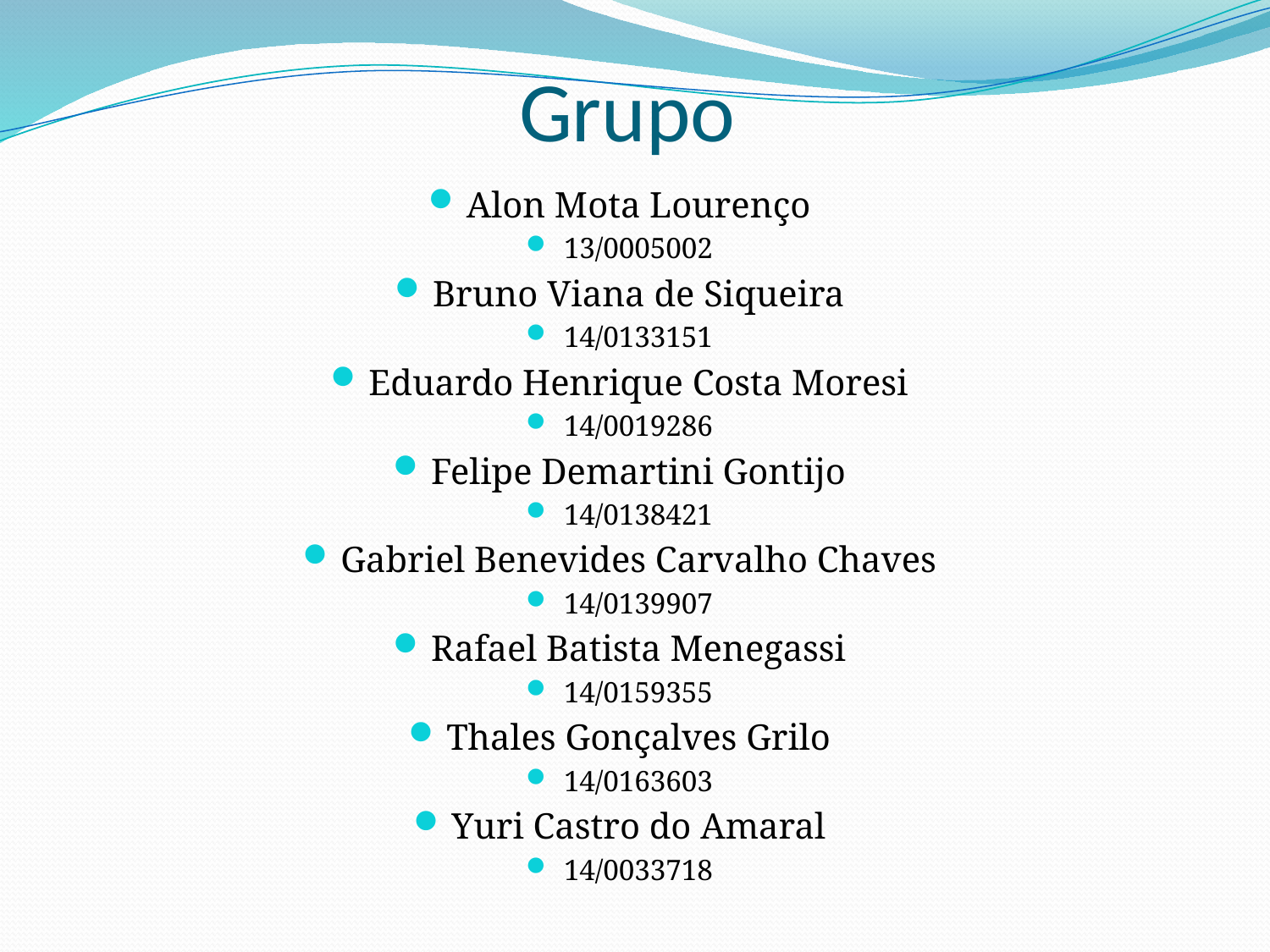

# Grupo
Alon Mota Lourenço
13/0005002
Bruno Viana de Siqueira
14/0133151
Eduardo Henrique Costa Moresi
14/0019286
Felipe Demartini Gontijo
14/0138421
Gabriel Benevides Carvalho Chaves
14/0139907
Rafael Batista Menegassi
14/0159355
Thales Gonçalves Grilo
14/0163603
Yuri Castro do Amaral
14/0033718